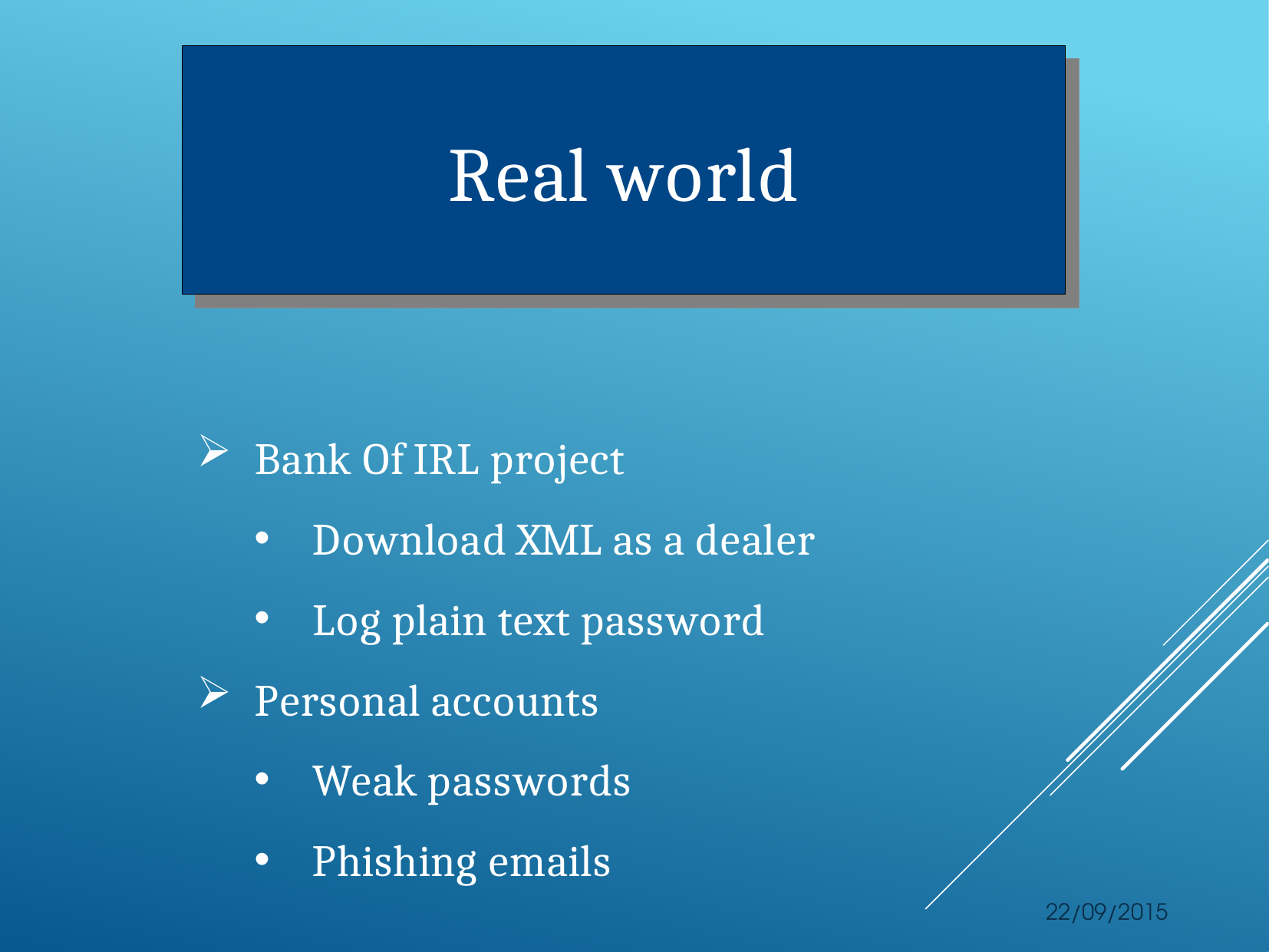

Real world
Bank Of IRL project
Download XML as a dealer
Log plain text password
Personal accounts
Weak passwords
Phishing emails
22/09/2015